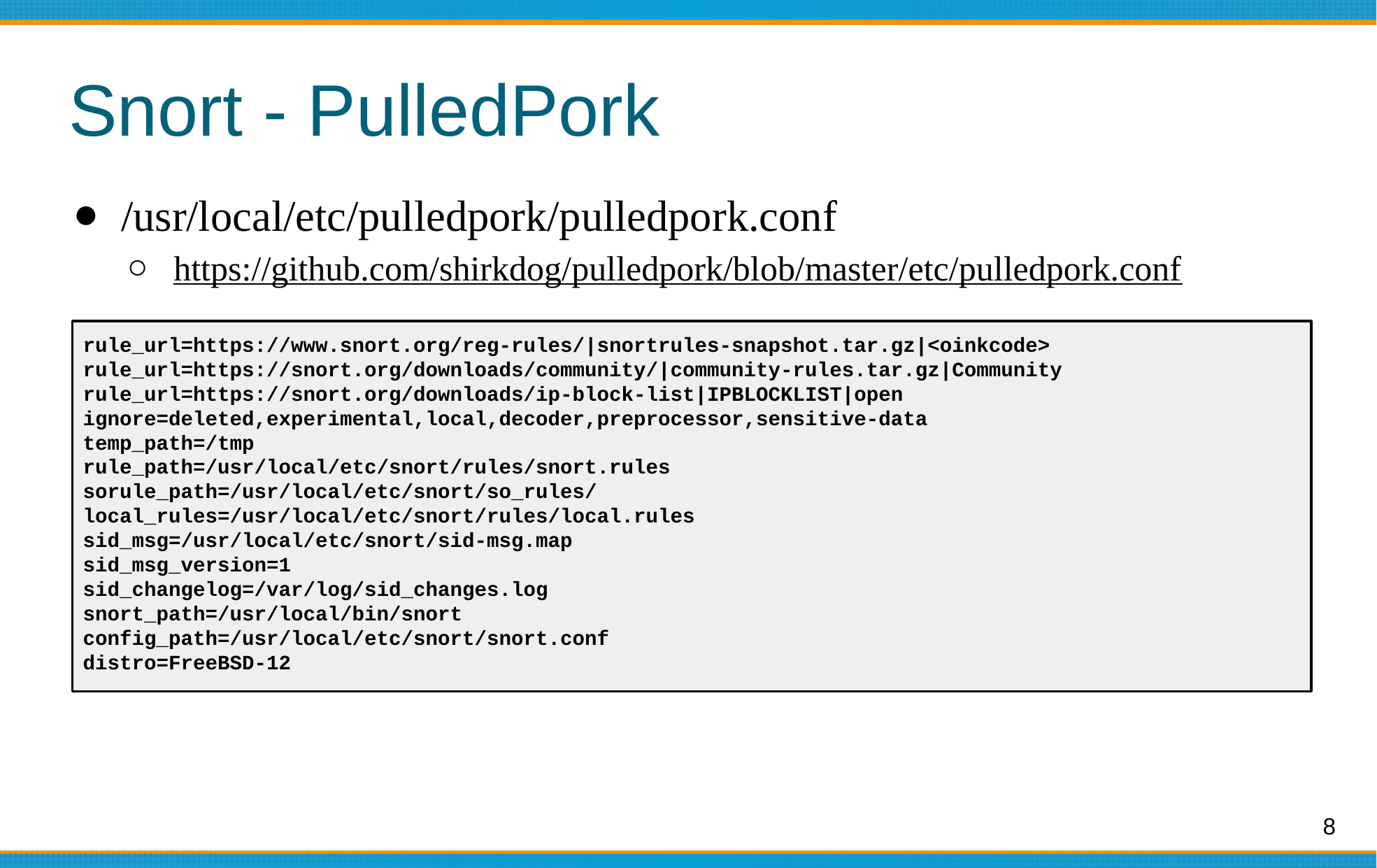

# Snort - PulledPork
/usr/local/etc/pulledpork/pulledpork.conf
https://github.com/shirkdog/pulledpork/blob/master/etc/pulledpork.conf
rule_url=https://www.snort.org/reg-rules/|snortrules-snapshot.tar.gz|<oinkcode>
rule_url=https://snort.org/downloads/community/|community-rules.tar.gz|Community
rule_url=https://snort.org/downloads/ip-block-list|IPBLOCKLIST|open
ignore=deleted,experimental,local,decoder,preprocessor,sensitive-data
temp_path=/tmp
rule_path=/usr/local/etc/snort/rules/snort.rules
sorule_path=/usr/local/etc/snort/so_rules/
local_rules=/usr/local/etc/snort/rules/local.rules
sid_msg=/usr/local/etc/snort/sid-msg.map
sid_msg_version=1
sid_changelog=/var/log/sid_changes.log
snort_path=/usr/local/bin/snort
config_path=/usr/local/etc/snort/snort.conf
distro=FreeBSD-12

8